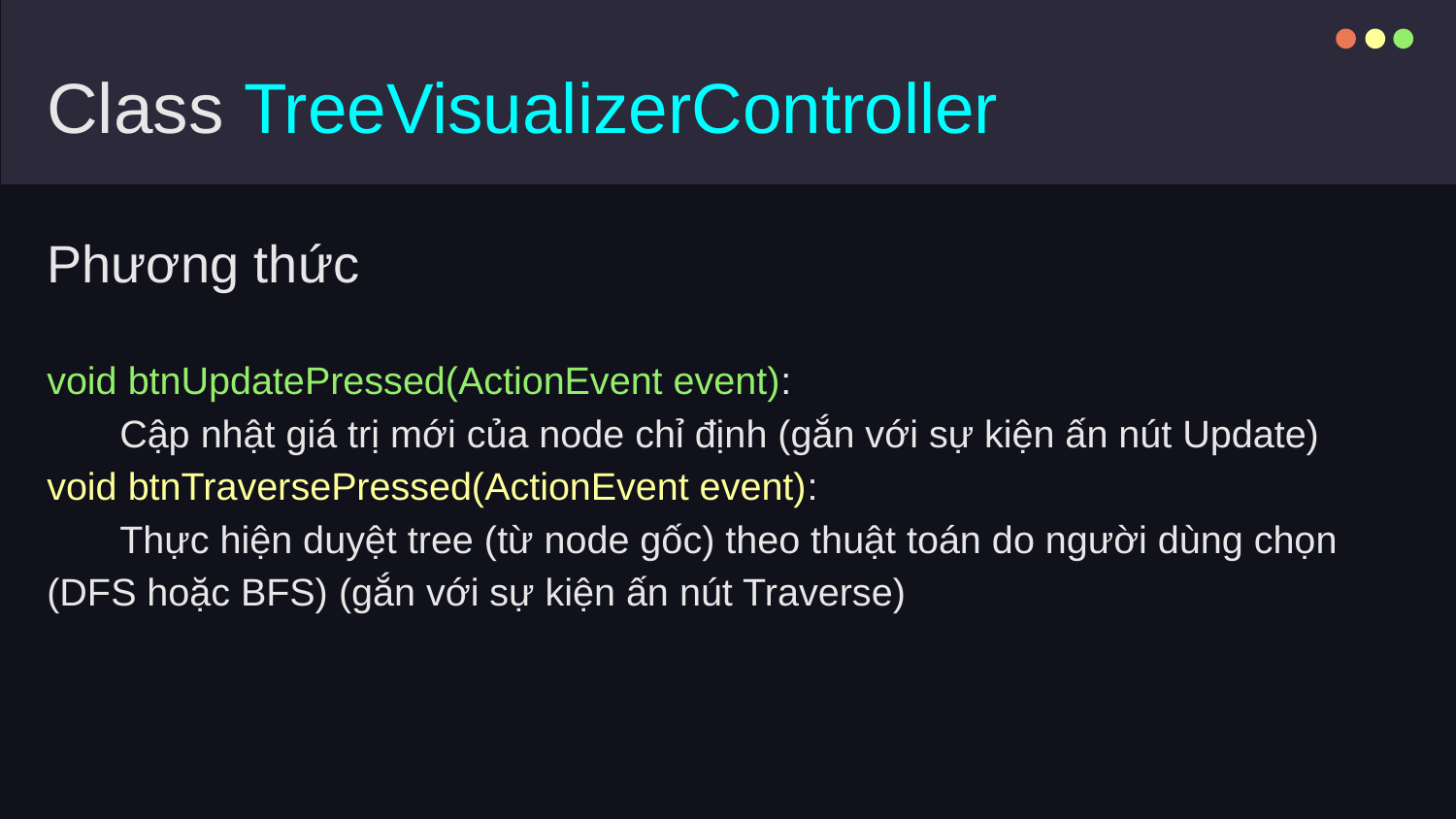

# Class TreeVisualizerController

Phương thức

void btnUpdatePressed(ActionEvent event):
Cập nhật giá trị mới của node chỉ định (gắn với sự kiện ấn nút Update)
void btnTraversePressed(ActionEvent event):
Thực hiện duyệt tree (từ node gốc) theo thuật toán do người dùng chọn (DFS hoặc BFS) (gắn với sự kiện ấn nút Traverse)